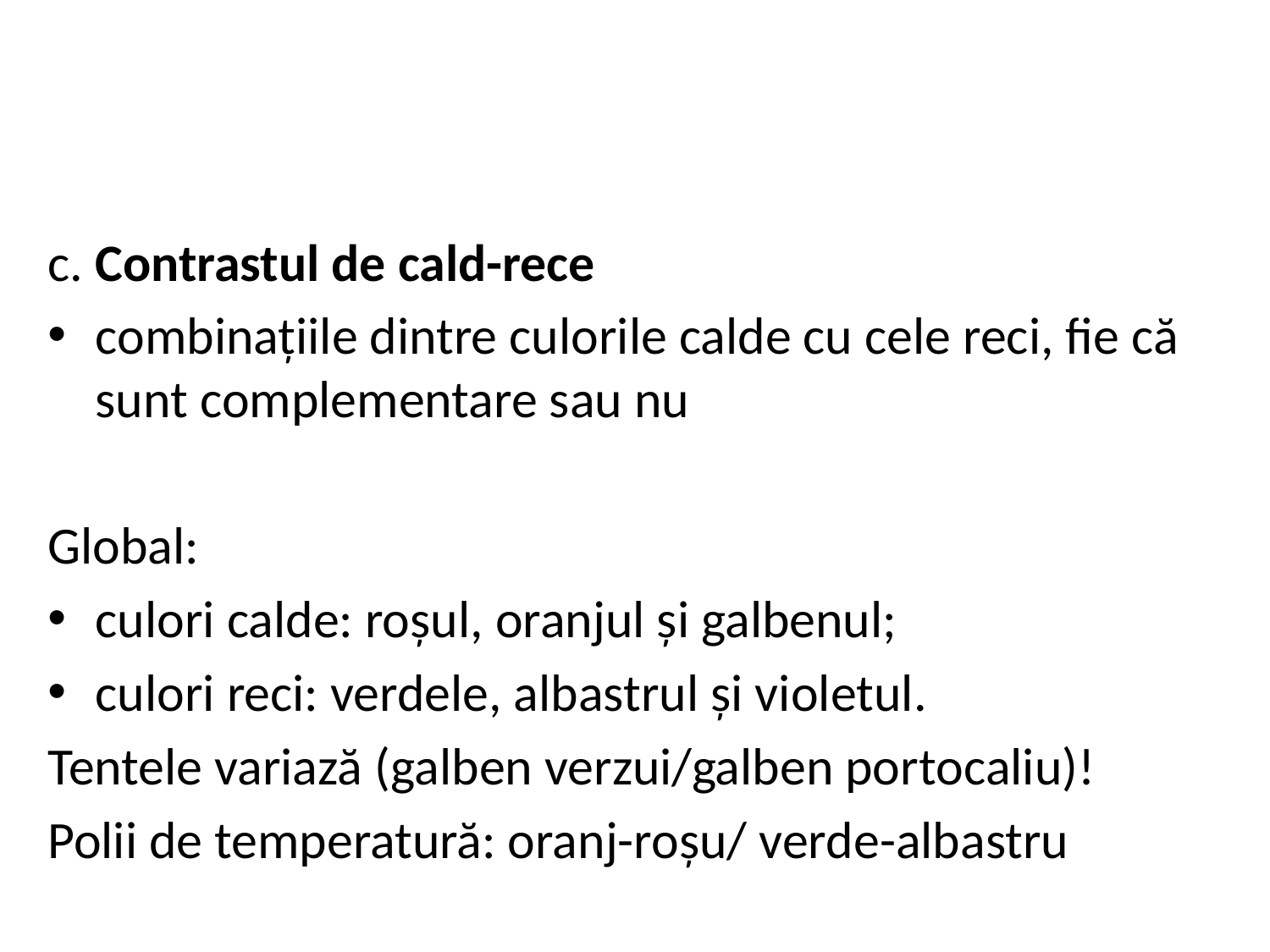

#
c. Contrastul de cald-rece
combinațiile dintre culorile calde cu cele reci, fie că sunt complementare sau nu

Global:
culori calde: roșul, oranjul și galbenul;
culori reci: verdele, albastrul și violetul.
Tentele variază (galben verzui/galben portocaliu)!
Polii de temperatură: oranj-roșu/ verde-albastru